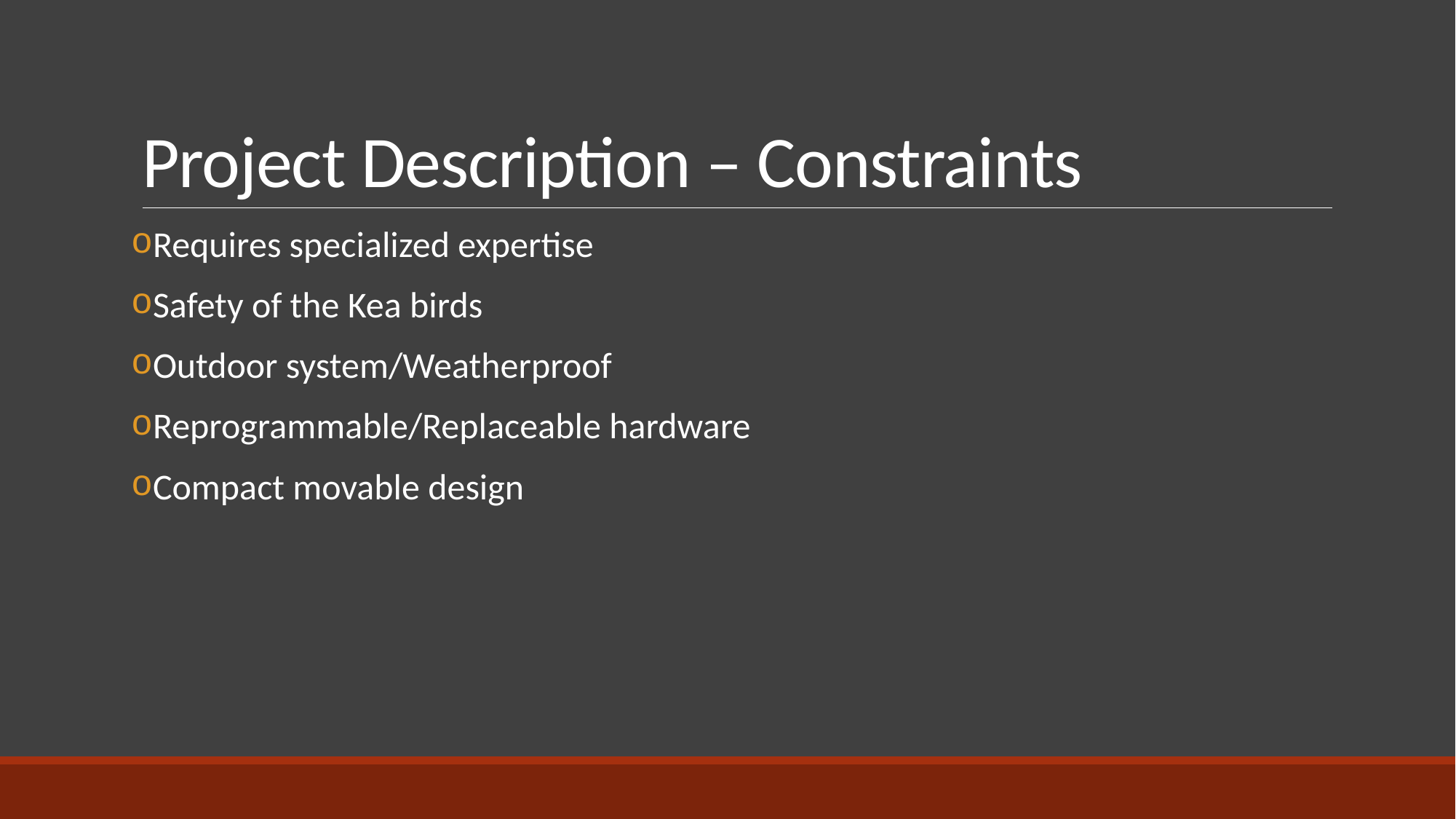

# Project Description – Constraints
Requires specialized expertise
Safety of the Kea birds
Outdoor system/Weatherproof
Reprogrammable/Replaceable hardware
Compact movable design